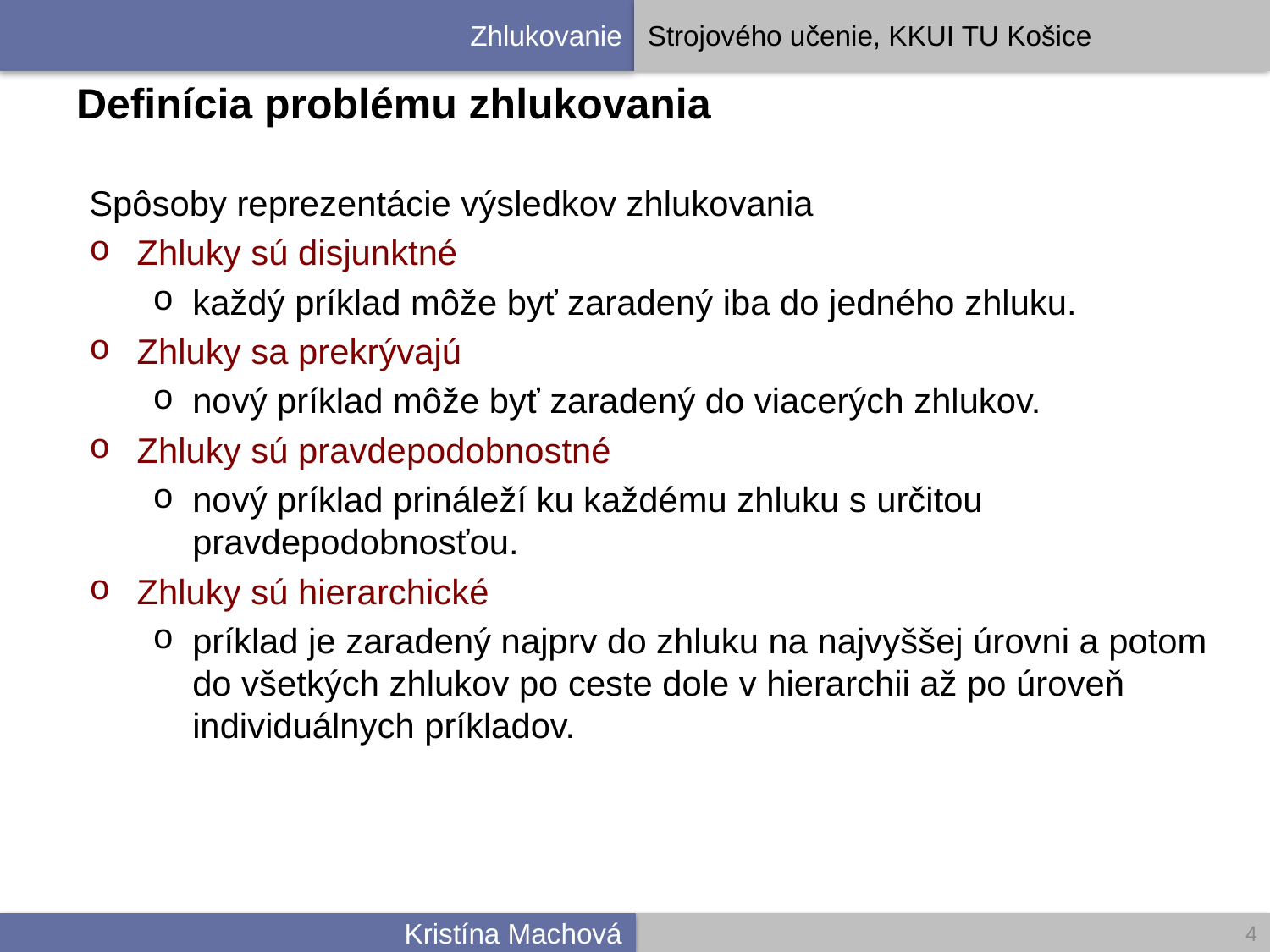

# Definícia problému zhlukovania
Spôsoby reprezentácie výsledkov zhlukovania
Zhluky sú disjunktné
každý príklad môže byť zaradený iba do jedného zhluku.
Zhluky sa prekrývajú
nový príklad môže byť zaradený do viacerých zhlukov.
Zhluky sú pravdepodobnostné
nový príklad prináleží ku každému zhluku s určitou pravdepodobnosťou.
Zhluky sú hierarchické
príklad je zaradený najprv do zhluku na najvyššej úrovni a potom do všetkých zhlukov po ceste dole v hierarchii až po úroveň individuálnych príkladov.
4